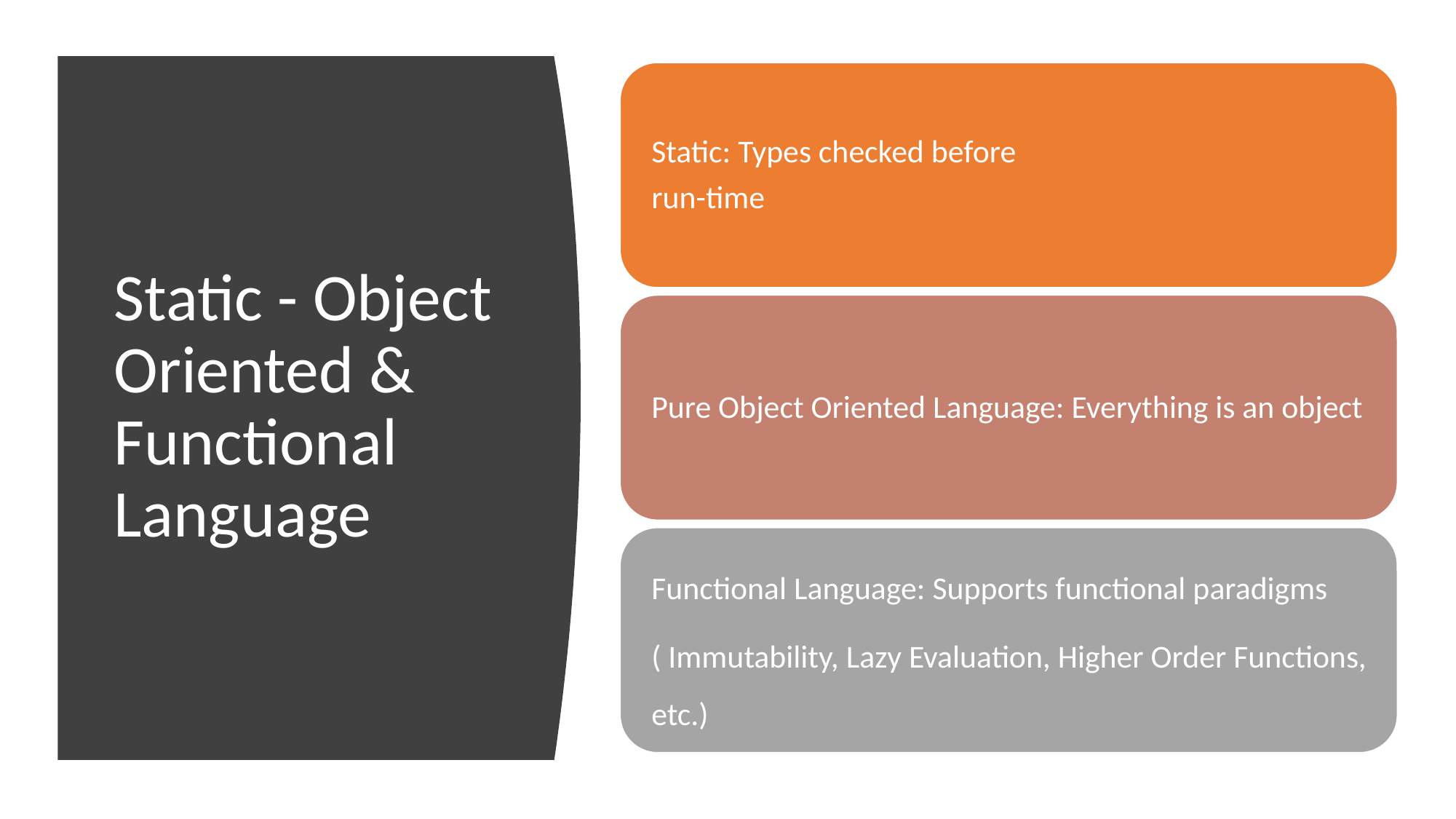

Static: Types checked before
run-time
Pure Object Oriented Language: Everything is an object
Functional Language: Supports functional paradigms
( Immutability, Lazy Evaluation, Higher Order Functions, etc.)

# Static - Object Oriented & Functional Language